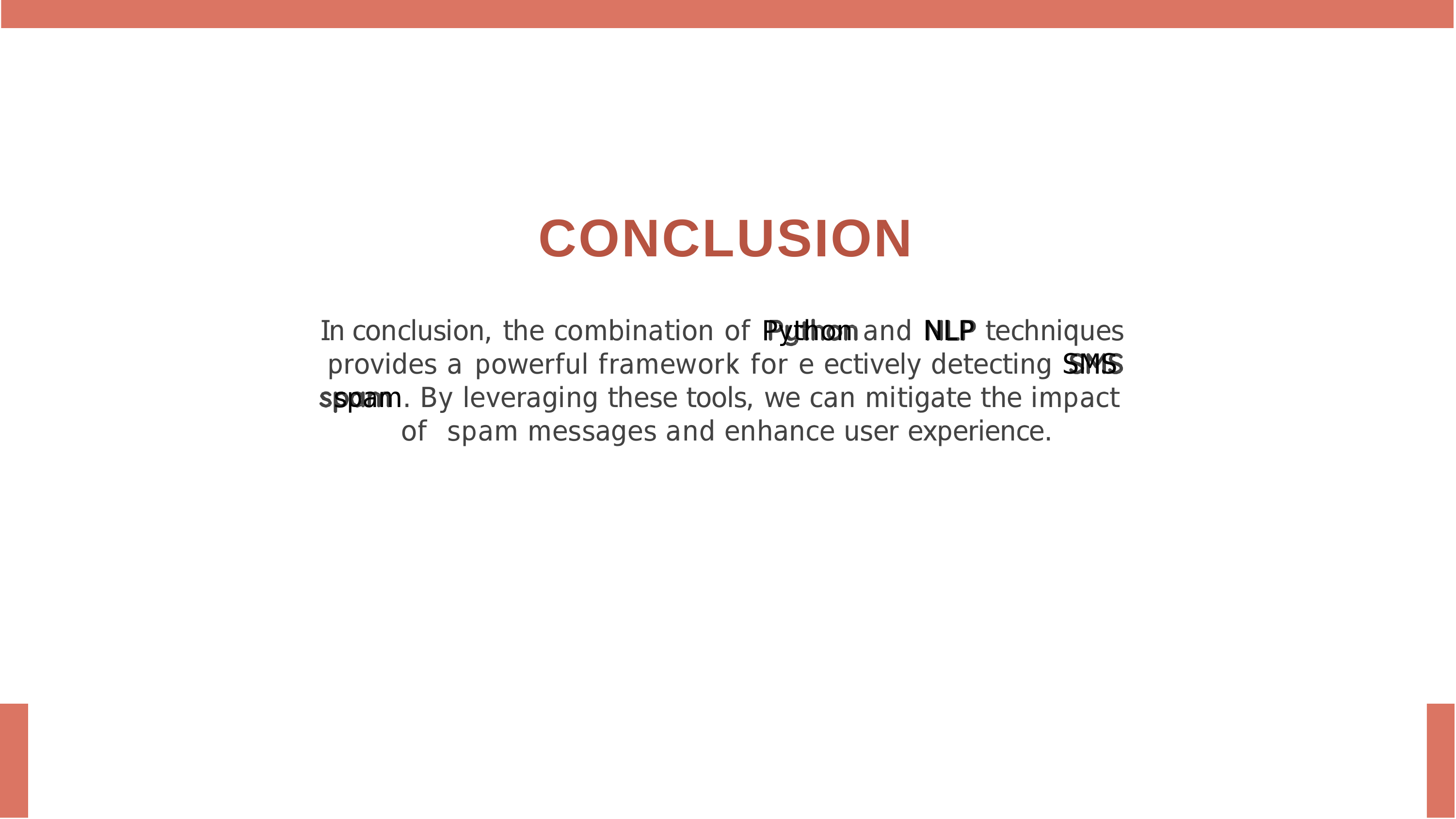

# CONCLUSION
In conclusion, the combination of Python and NLP techniques  provides a powerful framework for e ectively detecting SMS  spam. By leveraging these tools, we can mitigate the impact of  spam messages and enhance user experience.